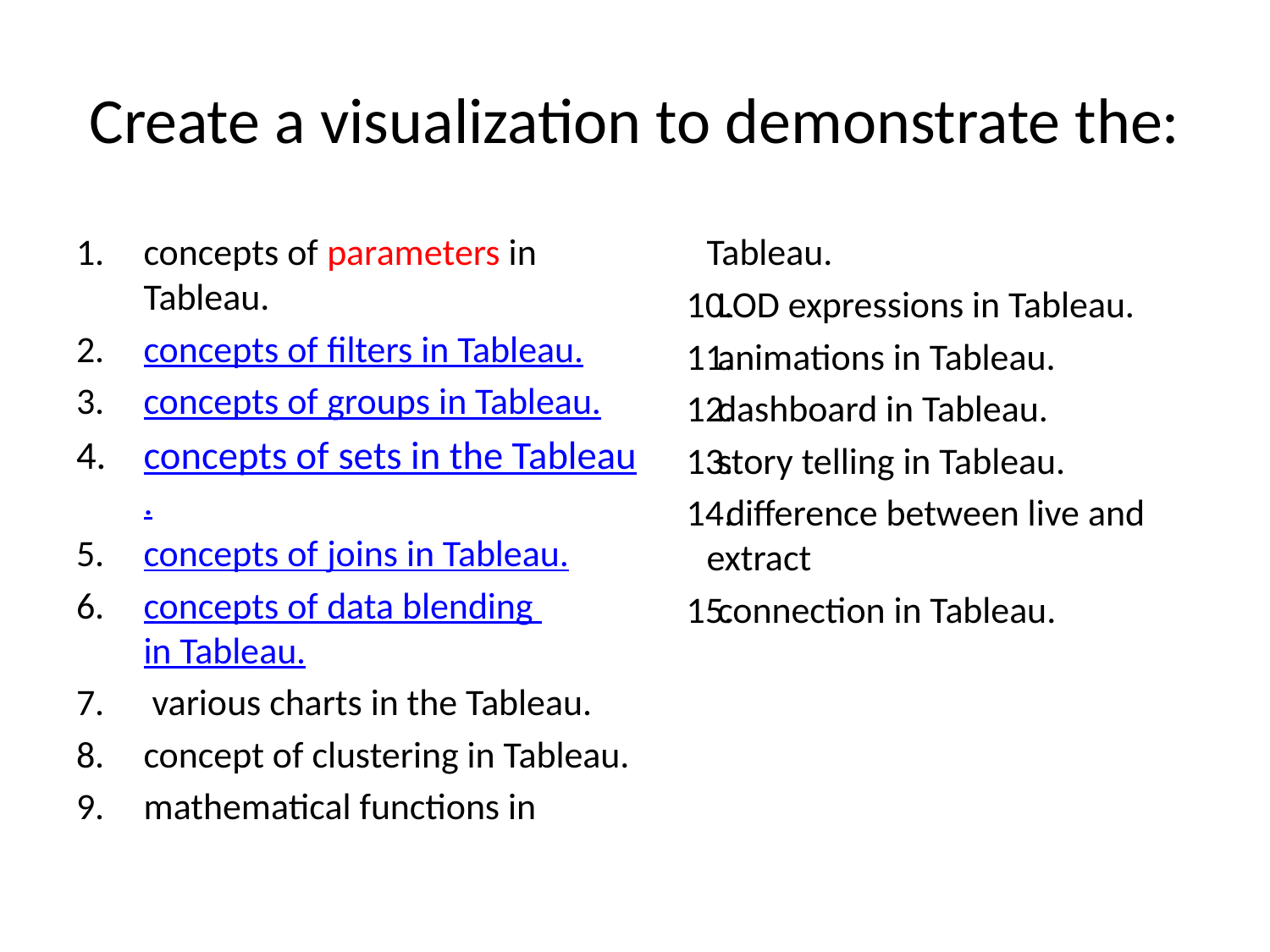

# Create a visualization to demonstrate the:
concepts of parameters in Tableau.
concepts of filters in Tableau.
concepts of groups in Tableau.
concepts of sets in the Tableau.
concepts of joins in Tableau.
concepts of data blending in Tableau.
 various charts in the Tableau.
concept of clustering in Tableau.
mathematical functions in Tableau.
LOD expressions in Tableau.
animations in Tableau.
dashboard in Tableau.
story telling in Tableau.
 difference between live and extract
connection in Tableau.